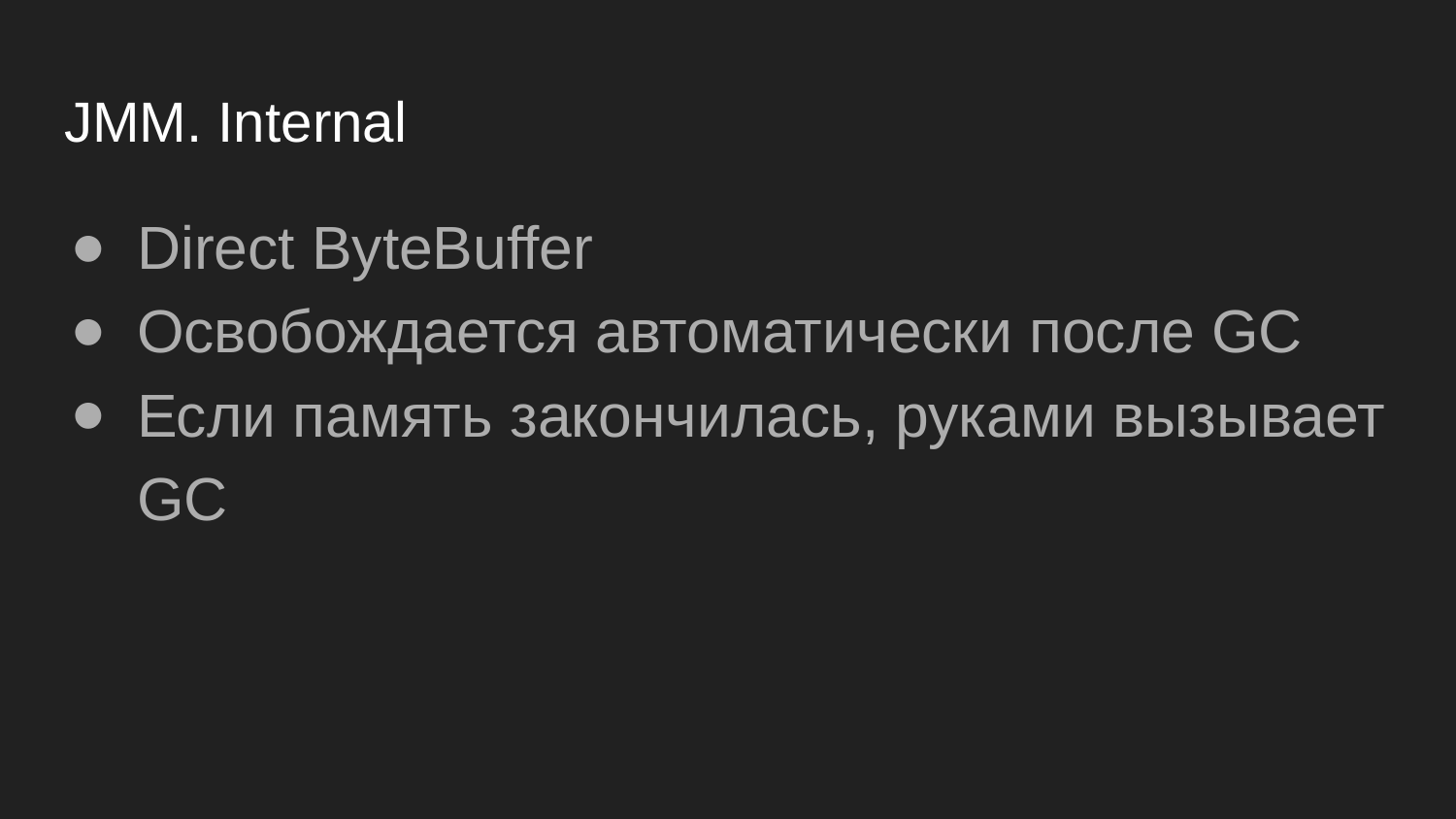

# JMM. Internal
Direct ByteBuffer
Освобождается автоматически после GC
Если память закончилась, руками вызывает GC